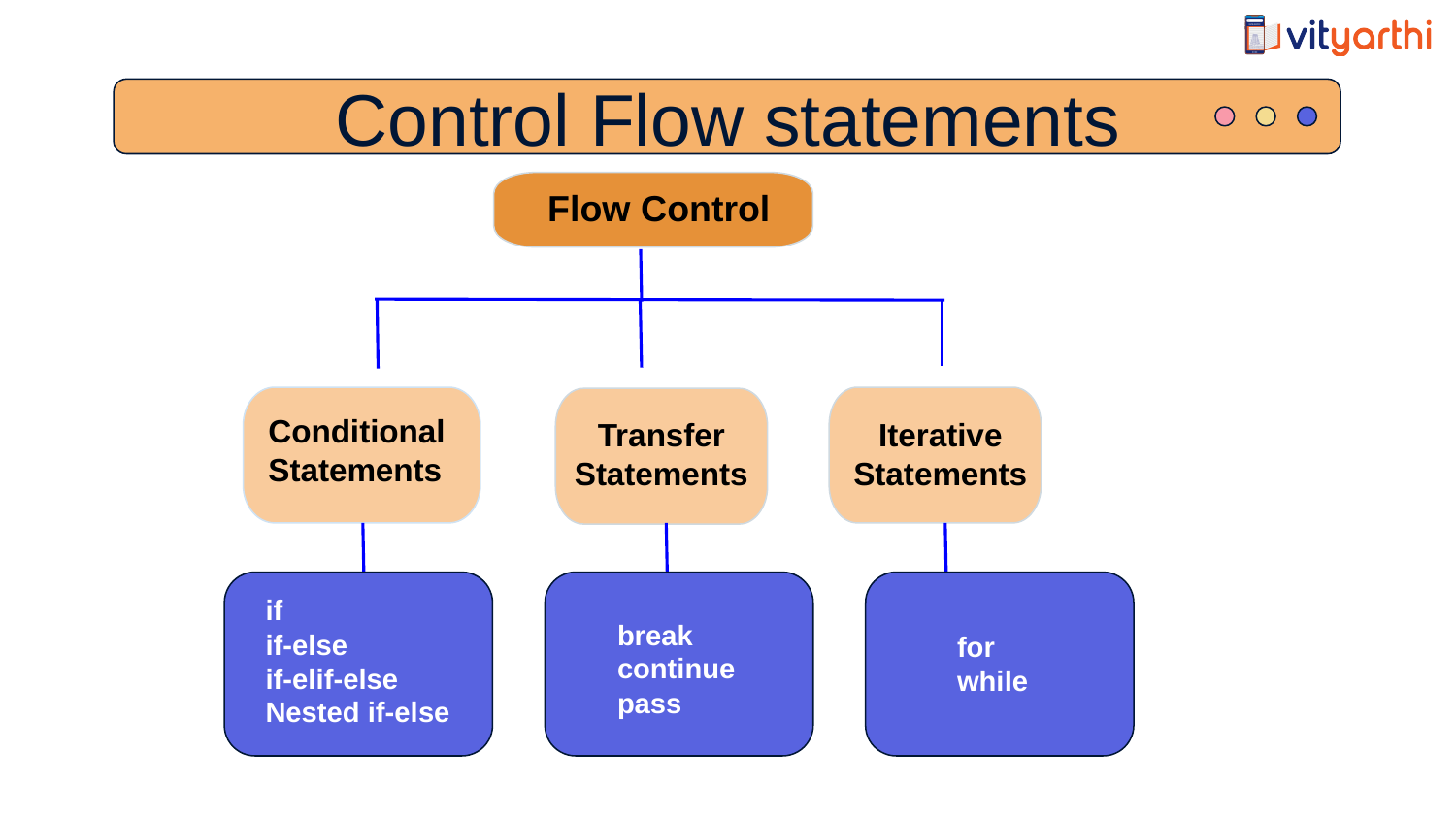

Control Flow statements

Flow Control

Conditional Statements
Transfer Statements
Iterative Statements

if
if-else
if-elif-else
Nested if-else
break
continue
pass
for
while